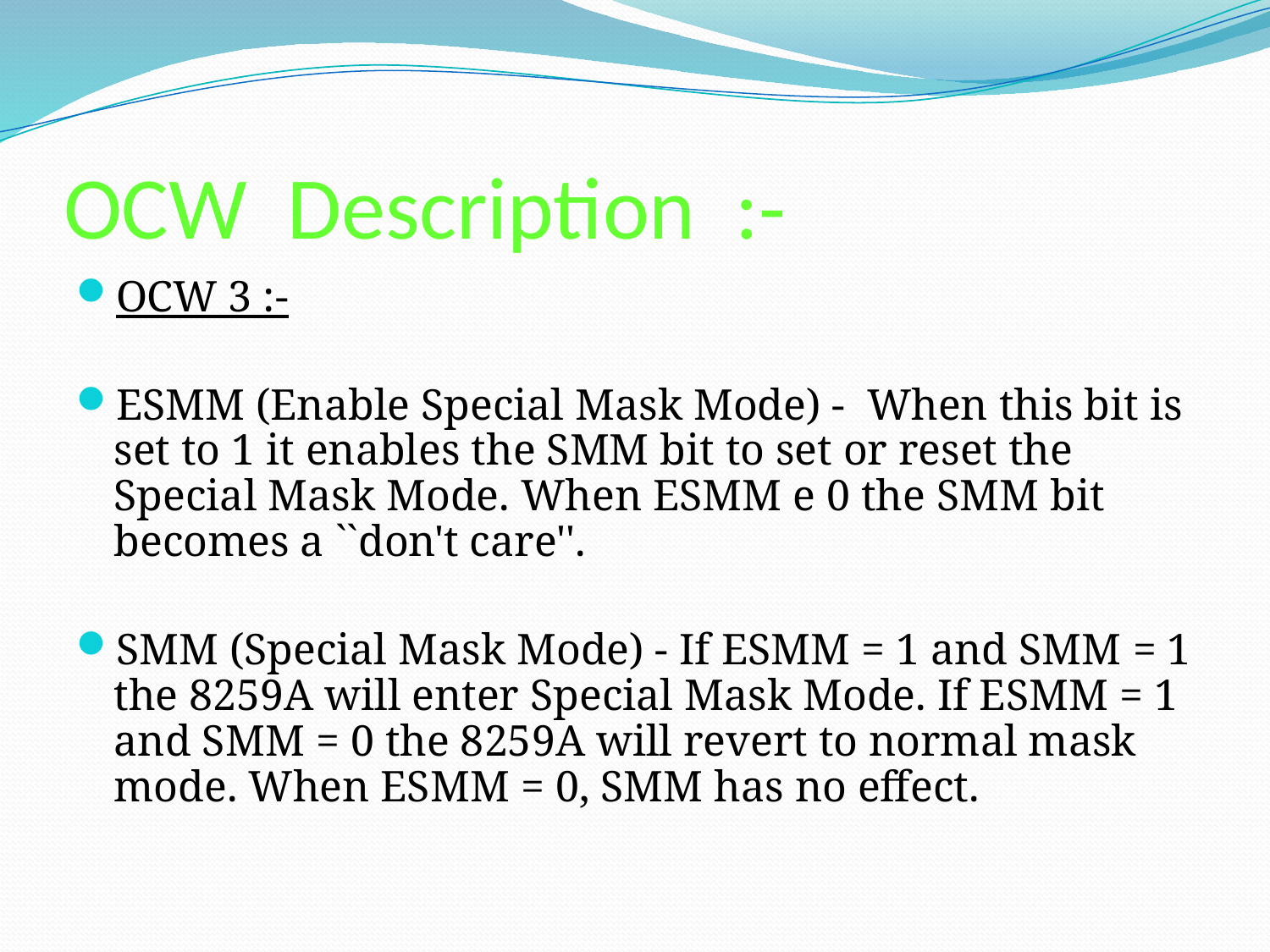

# OCW  Description  :-
OCW 3 :-

ESMM (Enable Special Mask Mode) -  When this bit is set to 1 it enables the SMM bit to set or reset the Special Mask Mode. When ESMM e 0 the SMM bit becomes a ``don't care''.

SMM (Special Mask Mode) - If ESMM = 1 and SMM = 1 the 8259A will enter Special Mask Mode. If ESMM = 1 and SMM = 0 the 8259A will revert to normal mask mode. When ESMM = 0, SMM has no effect.